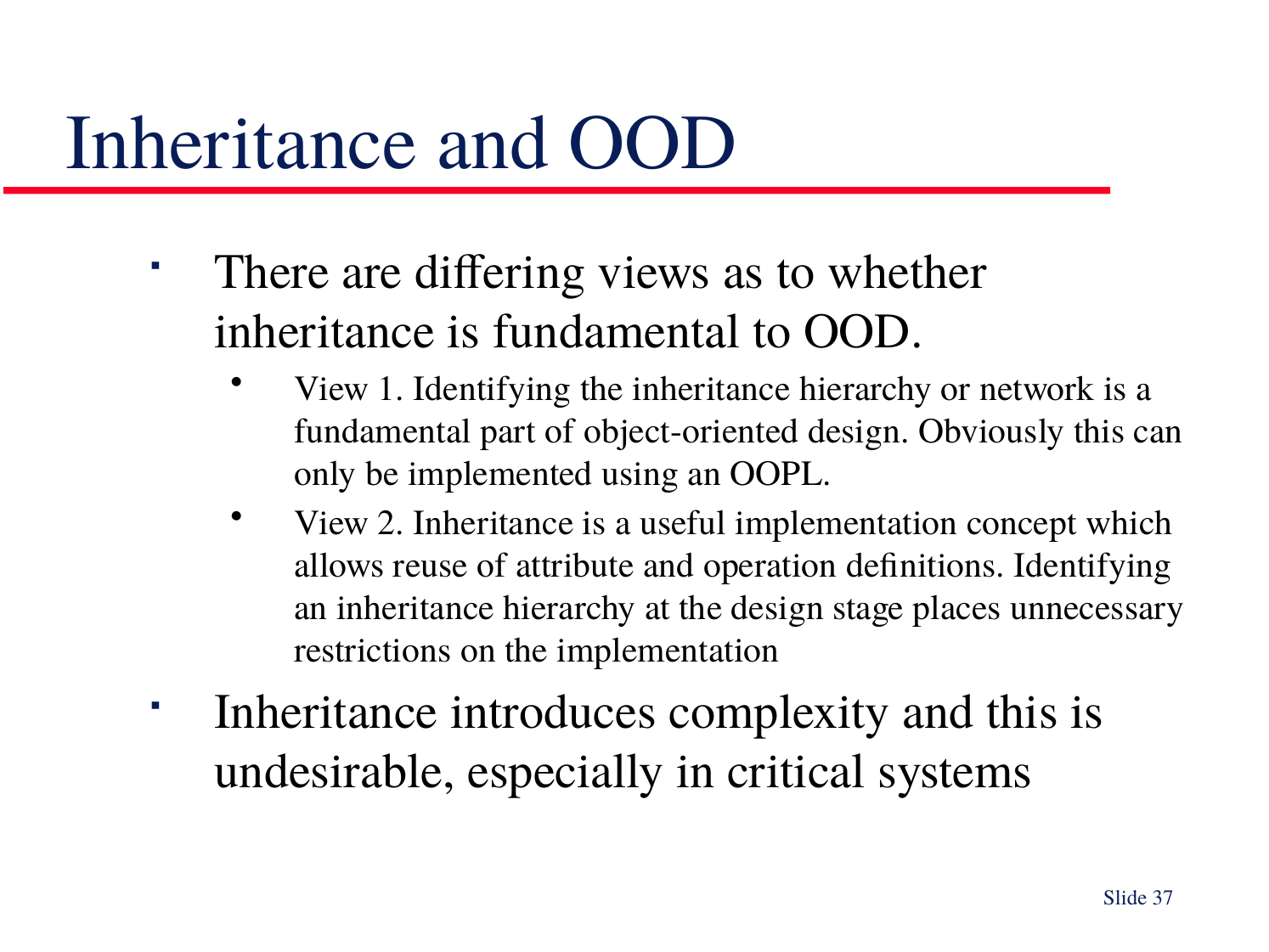

# Inheritance and OOD
There are differing views as to whether
inheritance is fundamental to OOD.
View 1. Identifying the inheritance hierarchy or network is a fundamental part of object-oriented design. Obviously this can only be implemented using an OOPL.
View 2. Inheritance is a useful implementation concept which allows reuse of attribute and operation definitions. Identifying an inheritance hierarchy at the design stage places unnecessary restrictions on the implementation
Inheritance introduces complexity and this is undesirable, especially in critical systems